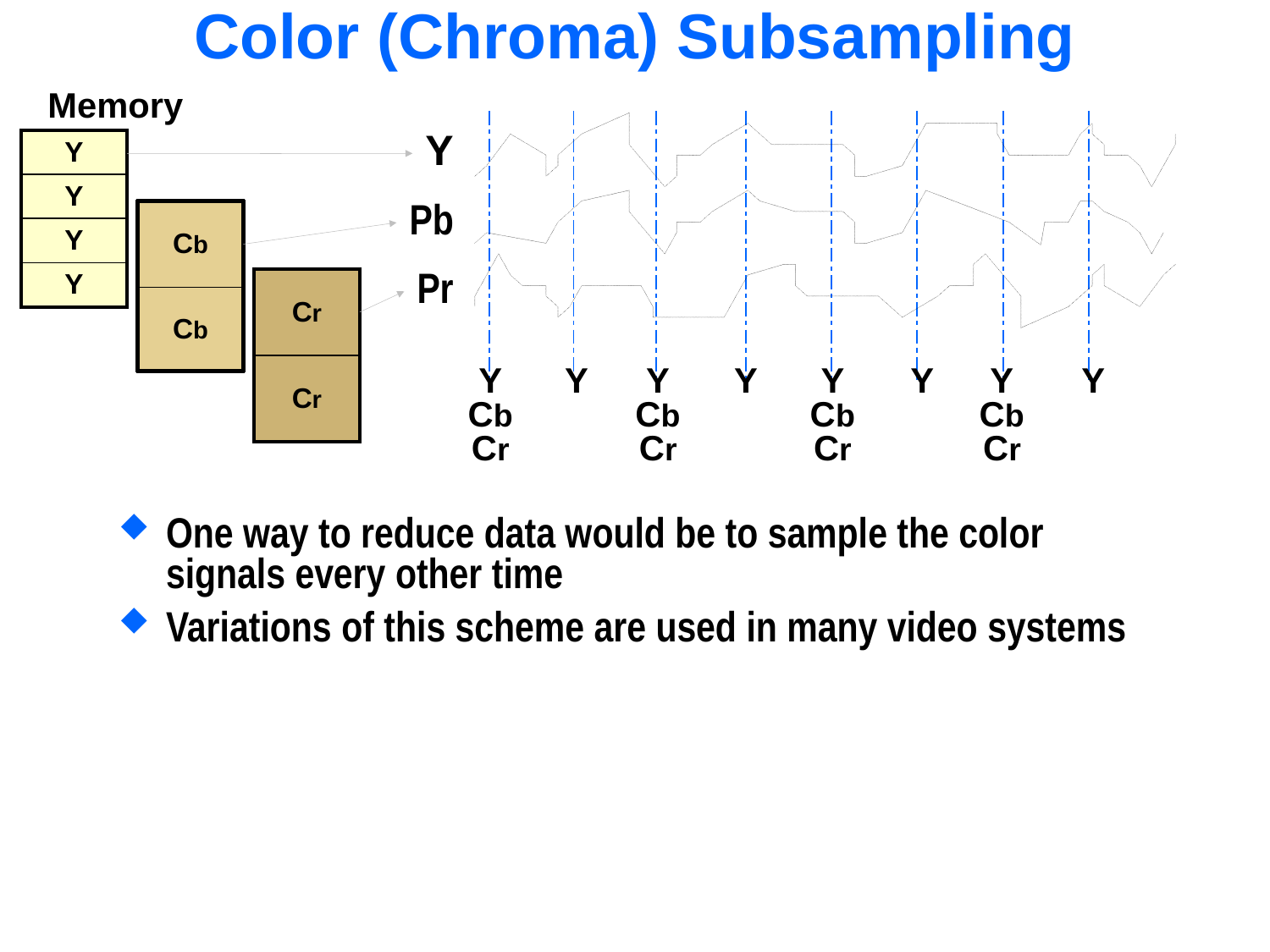

# Color (Chroma) Subsampling
Memory
|  |  |  |  |  |  |  |  |  |
| --- | --- | --- | --- | --- | --- | --- | --- | --- |
|  |  |  |  |  |  |  |  |  |
|  |  |  |  |  |  |  |  |  |
|  |  |  |  |  |  |  |  |  |

Y

Pb

Pr
| Y |
| --- |
| Y |
| Y |
| Y |
| Cb |
| --- |
| Cb |
| Cr |
| --- |
| Cr |
Y
Cb
Cr
Y
Y
Cb
Cr
Y
Y
Cb
Cr
Y
Y
Cb
Cr
Y
One way to reduce data would be to sample the color signals every other time
Variations of this scheme are used in many video systems